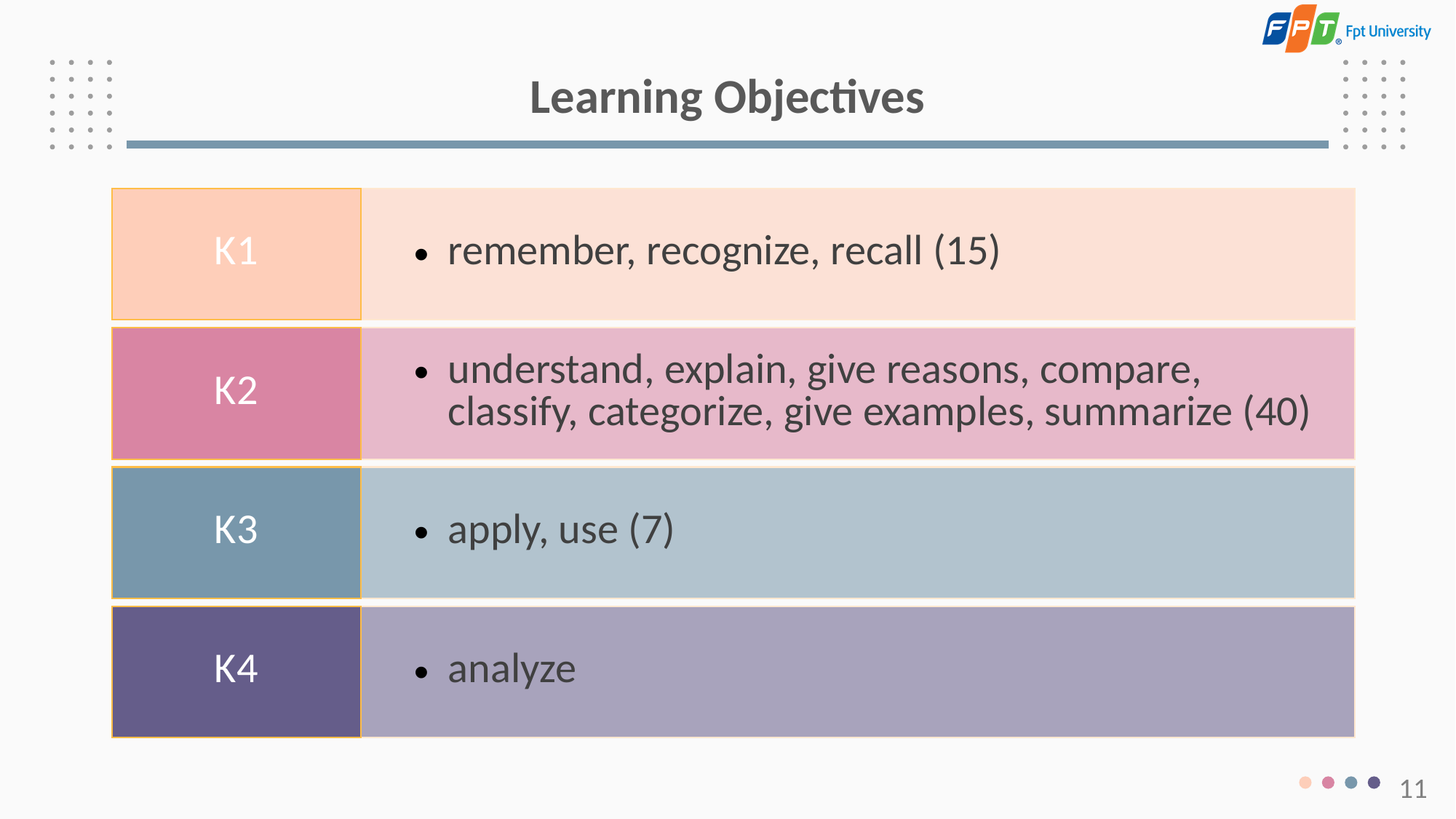

# Learning Objectives
K1
remember, recognize, recall (15)
K2
understand, explain, give reasons, compare, classify, categorize, give examples, summarize (40)
K3
apply, use (7)
K4
analyze
11